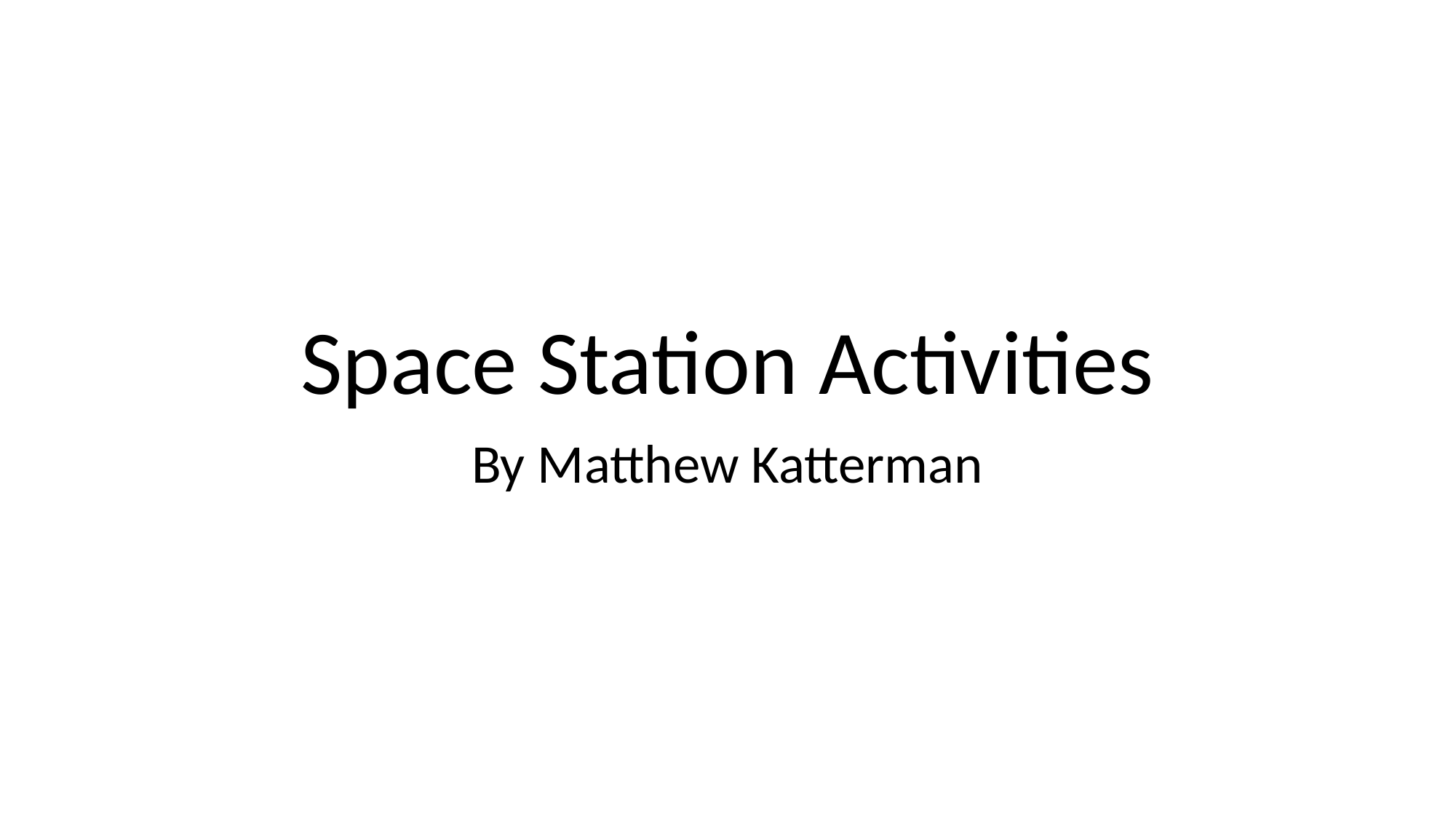

# Space Station Activities
By Matthew Katterman